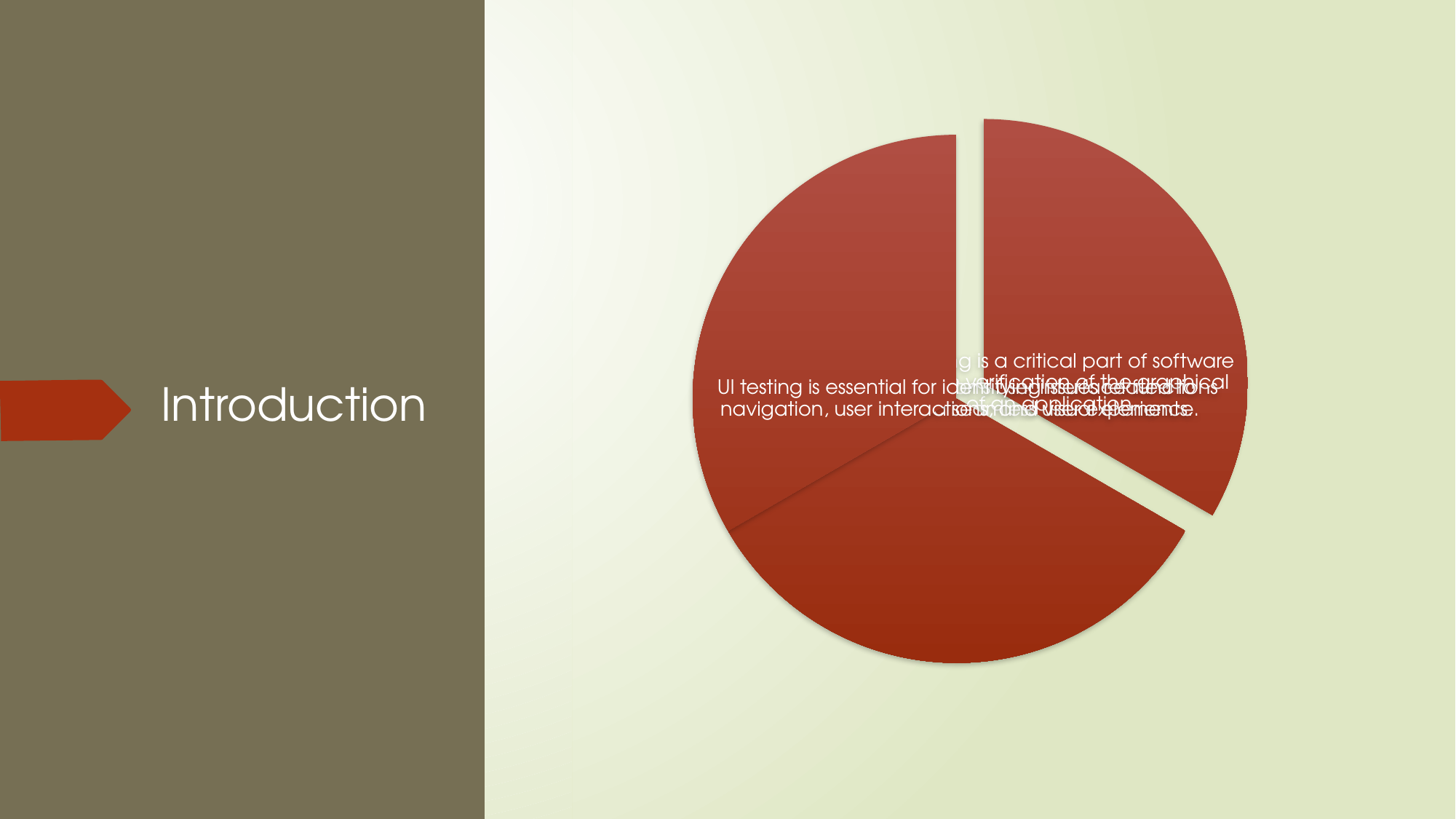

UI (User Interface) Testing is a critical part of software testing, focusing on the verification of the graphical user interface of an application.
It ensures that the application's user interface functions correctly and provides a seamless user experience.
UI testing is essential for identifying issues related to navigation, user interactions, and visual elements.
# Introduction